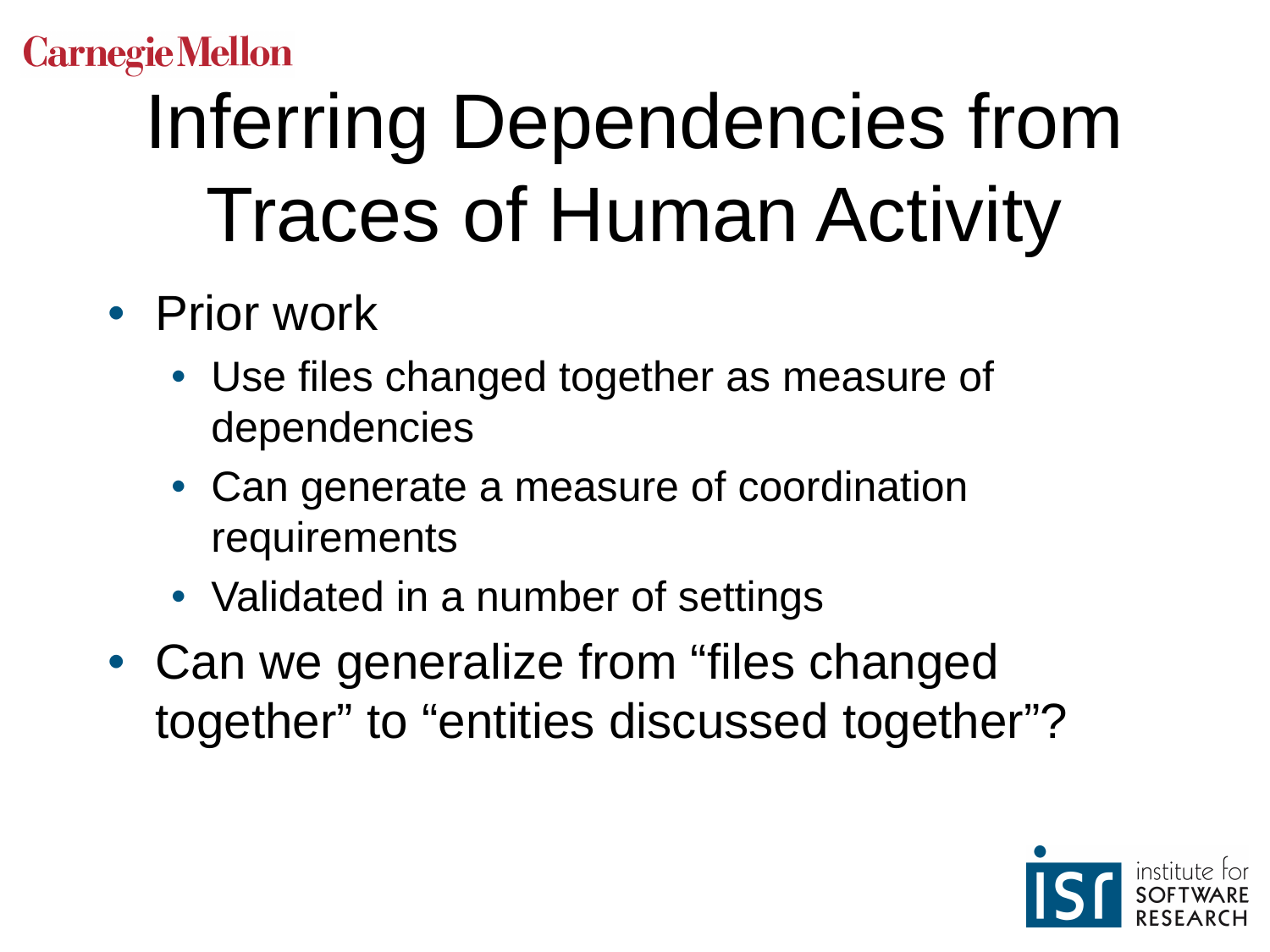

# Inferring Dependencies from Traces of Human Activity
Prior work
Use files changed together as measure of dependencies
Can generate a measure of coordination requirements
Validated in a number of settings
Can we generalize from “files changed together” to “entities discussed together”?